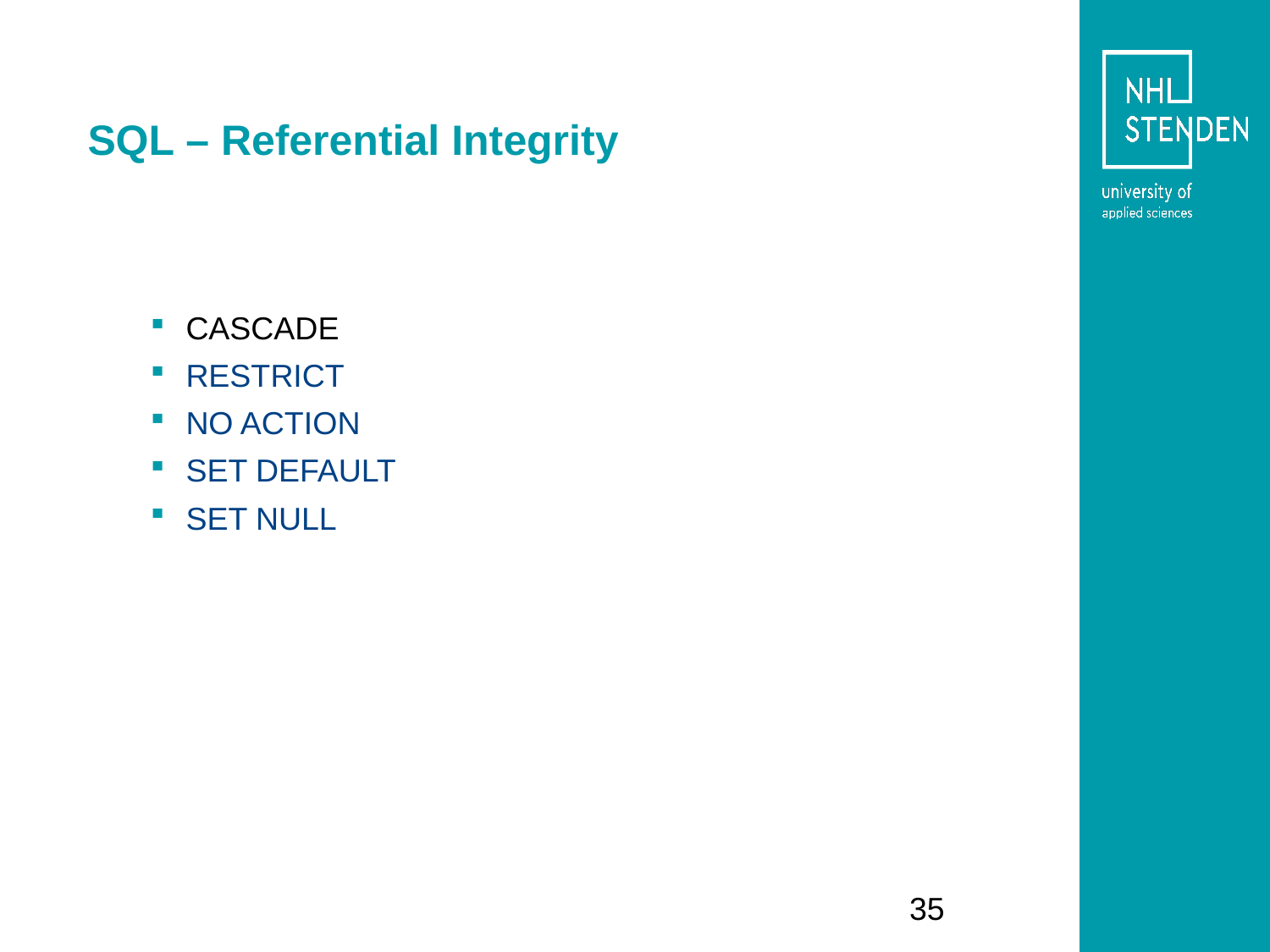

# SQL – Referential Integrity
CASCADE
RESTRICT
NO ACTION
SET DEFAULT
SET NULL

35